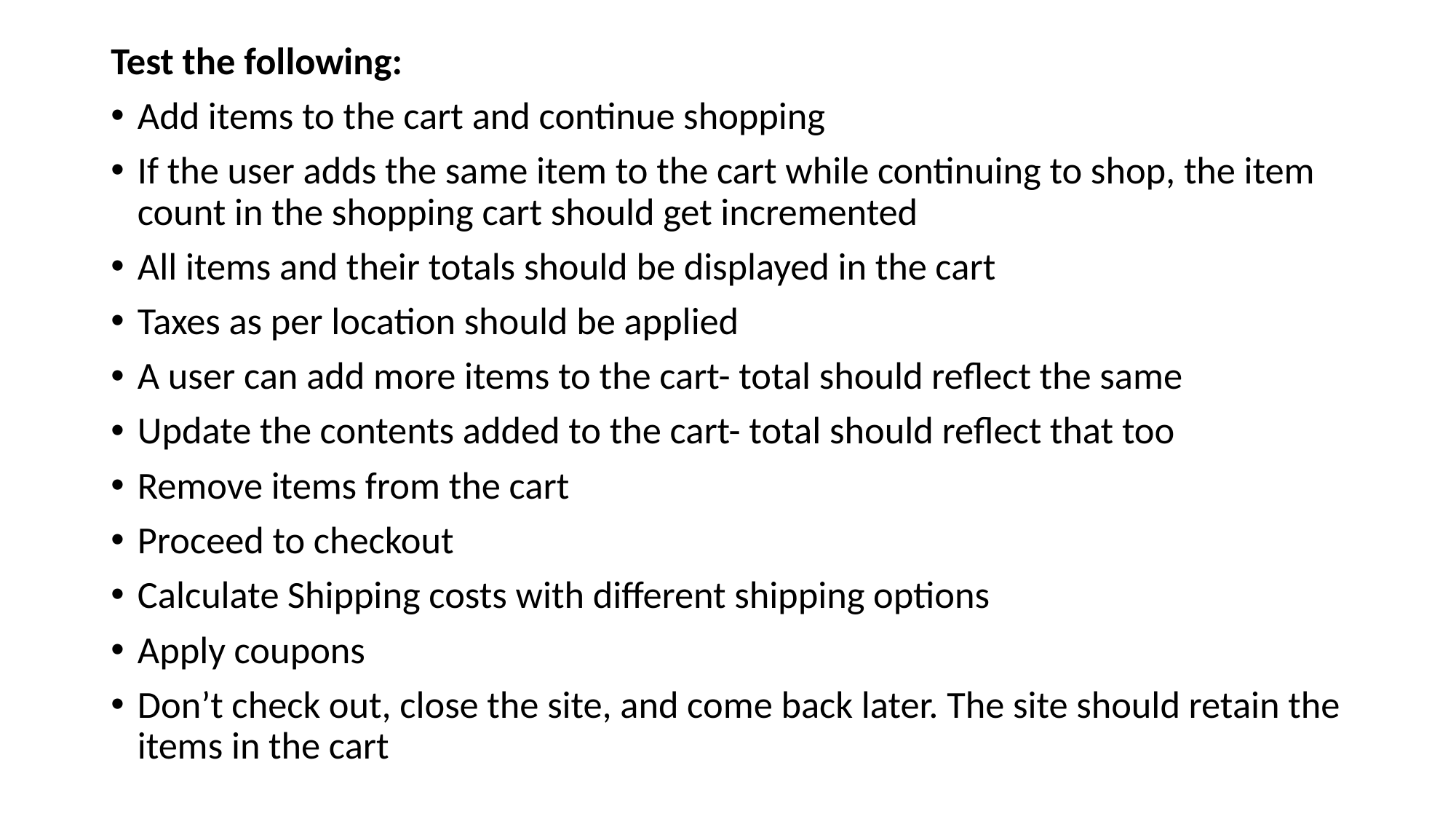

Test the following:
Add items to the cart and continue shopping
If the user adds the same item to the cart while continuing to shop, the item count in the shopping cart should get incremented
All items and their totals should be displayed in the cart
Taxes as per location should be applied
A user can add more items to the cart- total should reflect the same
Update the contents added to the cart- total should reflect that too
Remove items from the cart
Proceed to checkout
Calculate Shipping costs with different shipping options
Apply coupons
Don’t check out, close the site, and come back later. The site should retain the items in the cart